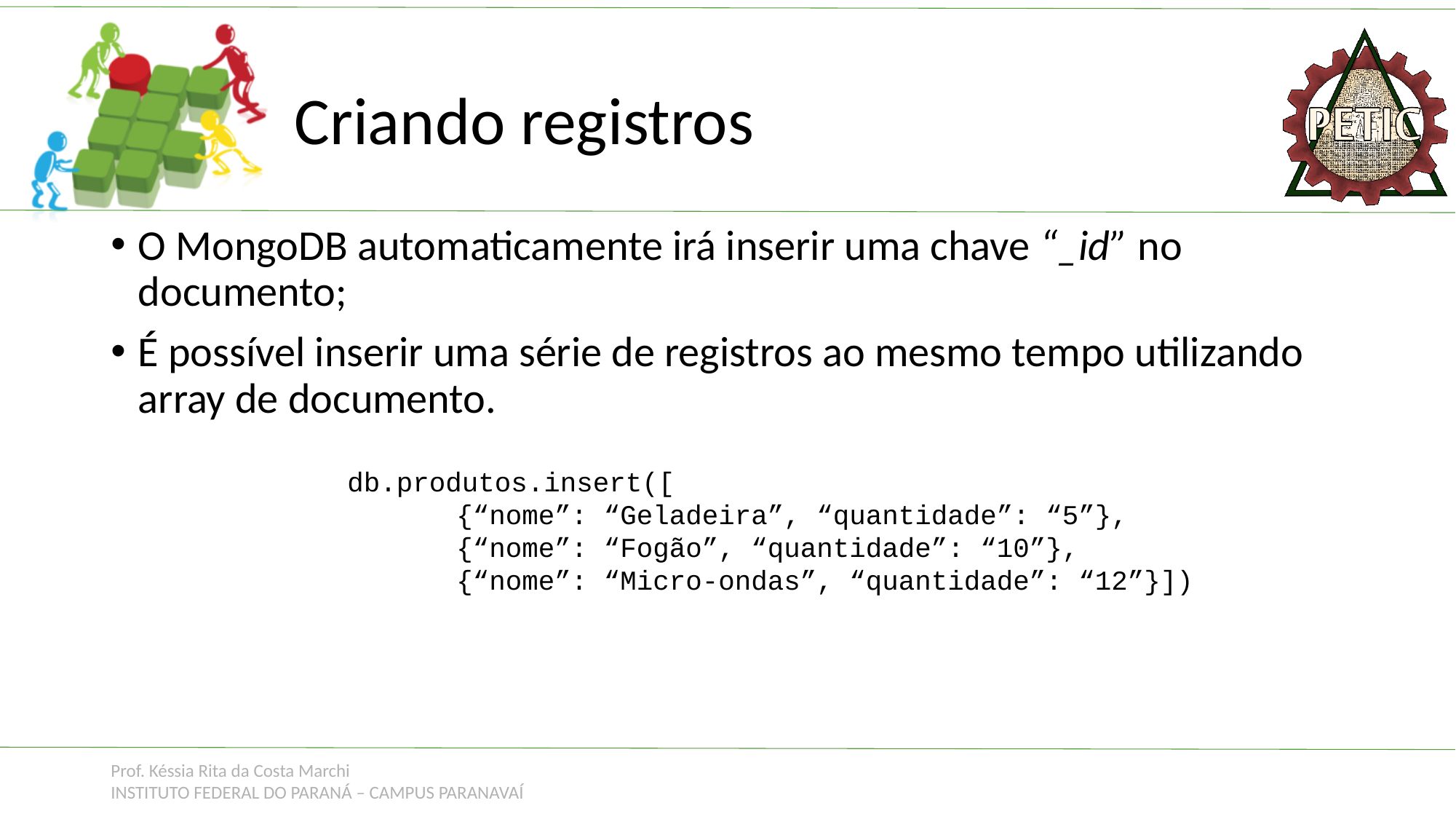

# Criando registros
O MongoDB automaticamente irá inserir uma chave “_id” no documento;
É possível inserir uma série de registros ao mesmo tempo utilizando array de documento.

db.produtos.insert([
	{“nome”: “Geladeira”, “quantidade”: “5”},
	{“nome”: “Fogão”, “quantidade”: “10”},
	{“nome”: “Micro-ondas”, “quantidade”: “12”}])

Prof. Késsia Rita da Costa Marchi
INSTITUTO FEDERAL DO PARANÁ – CAMPUS PARANAVAÍ